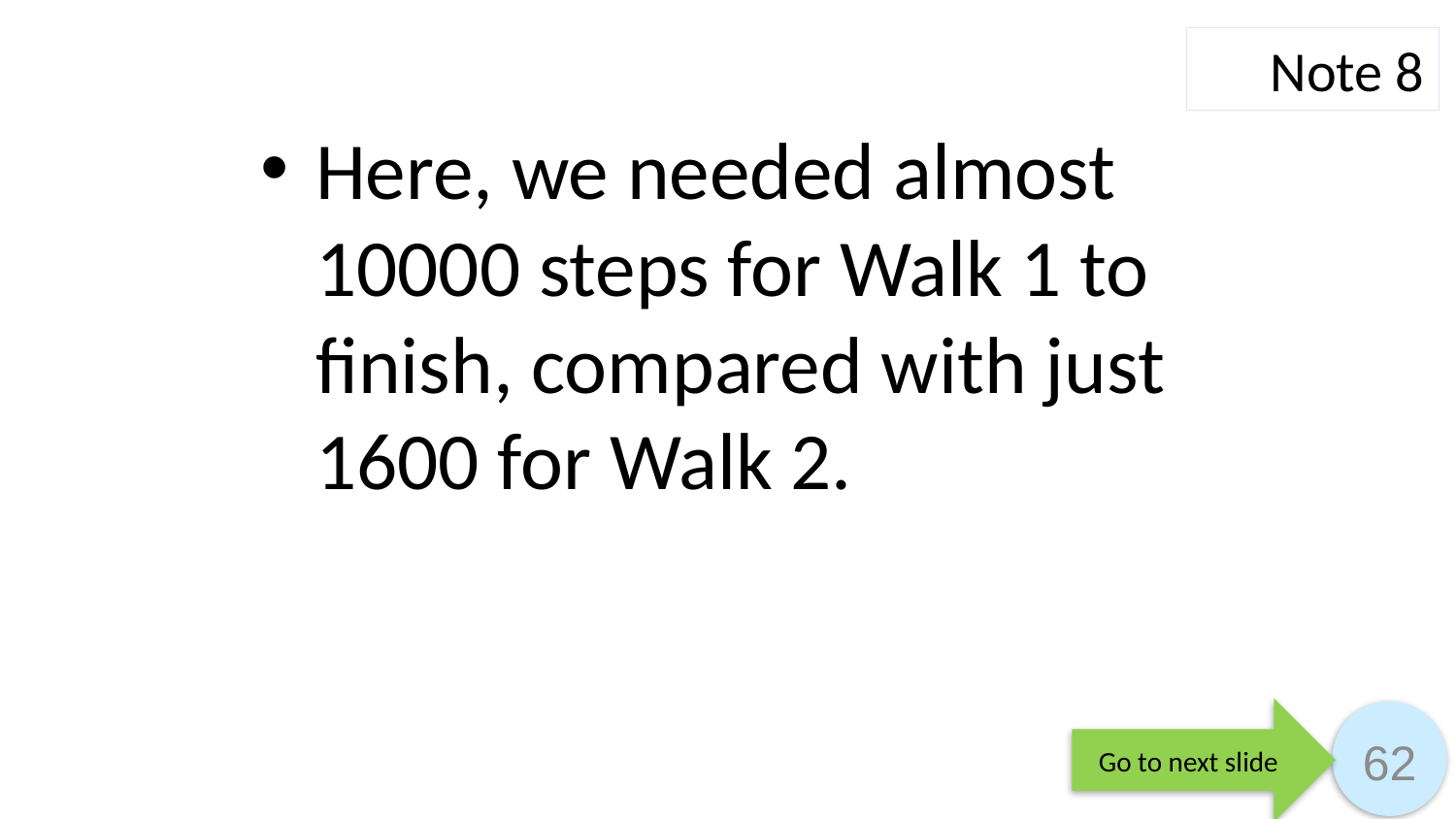

Note 8
Here, we needed almost 10000 steps for Walk 1 to finish, compared with just 1600 for Walk 2.
Go to next slide
62